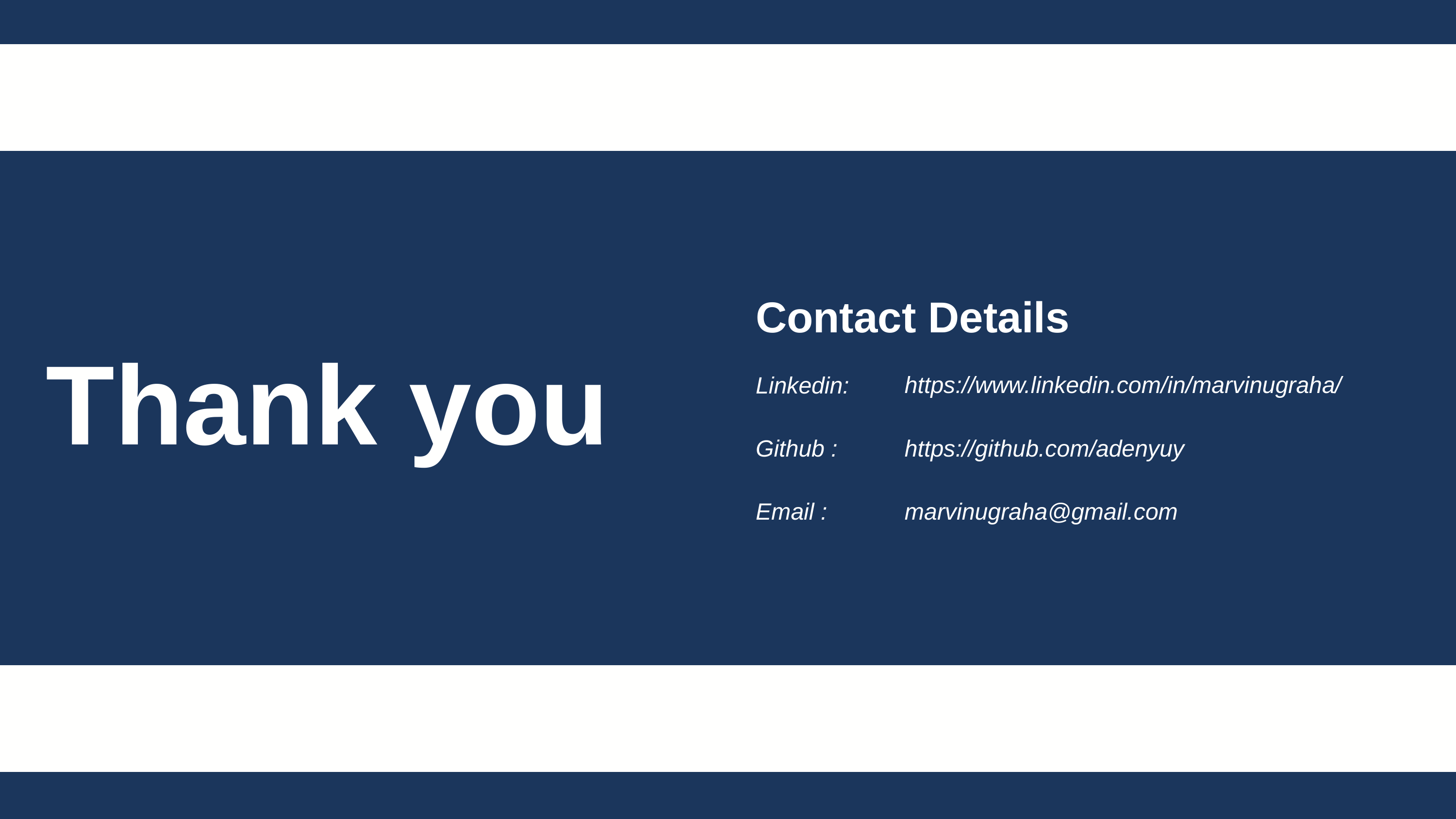

Contact Details
https://www.linkedin.com/in/marvinugraha/
Linkedin:
Github :
https://github.com/adenyuy
Email :
marvinugraha@gmail.com
Thank you